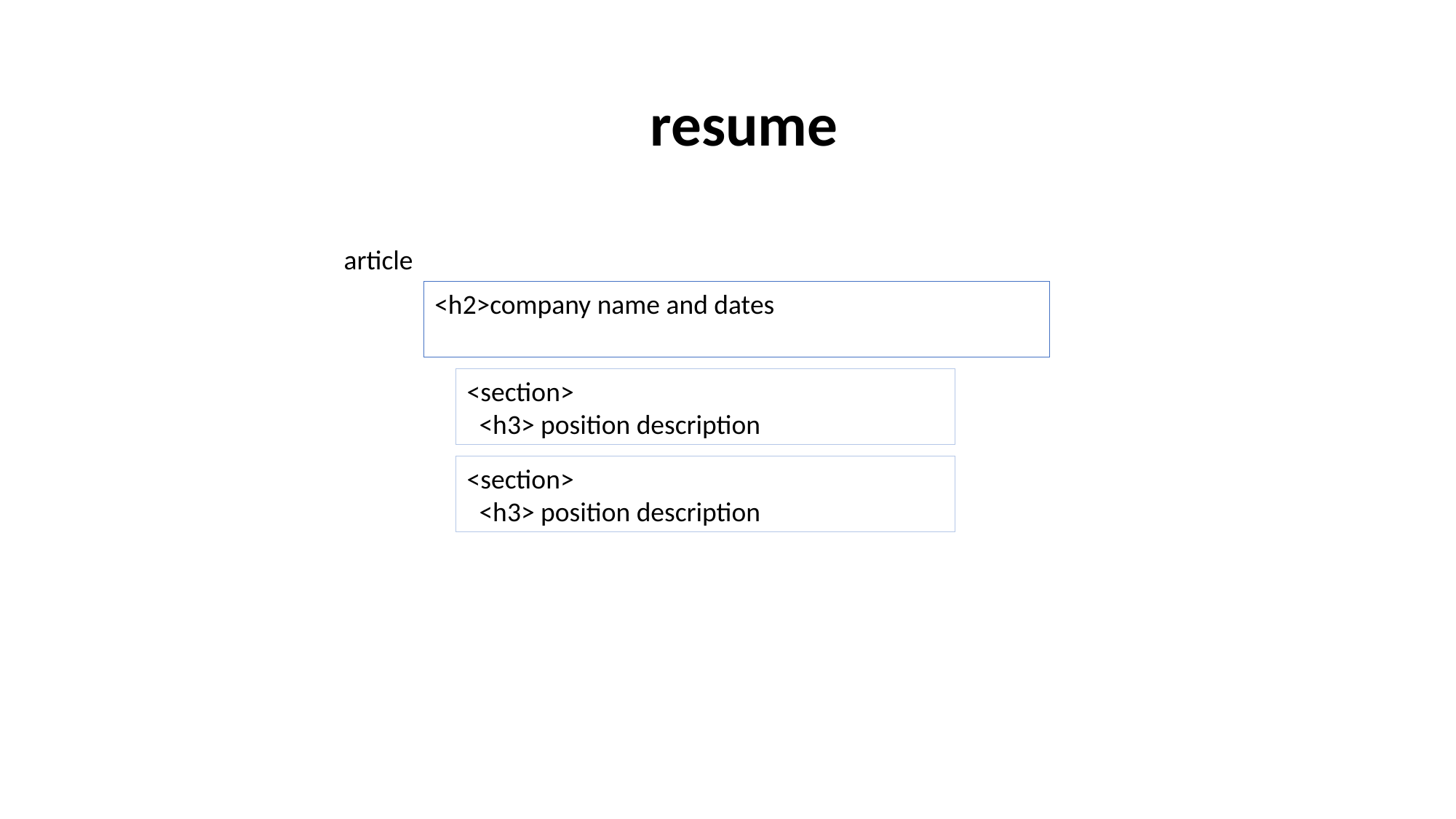

resume
article
<h2>company name and dates

<section>
  <h3> position description
<section>
  <h3> position description